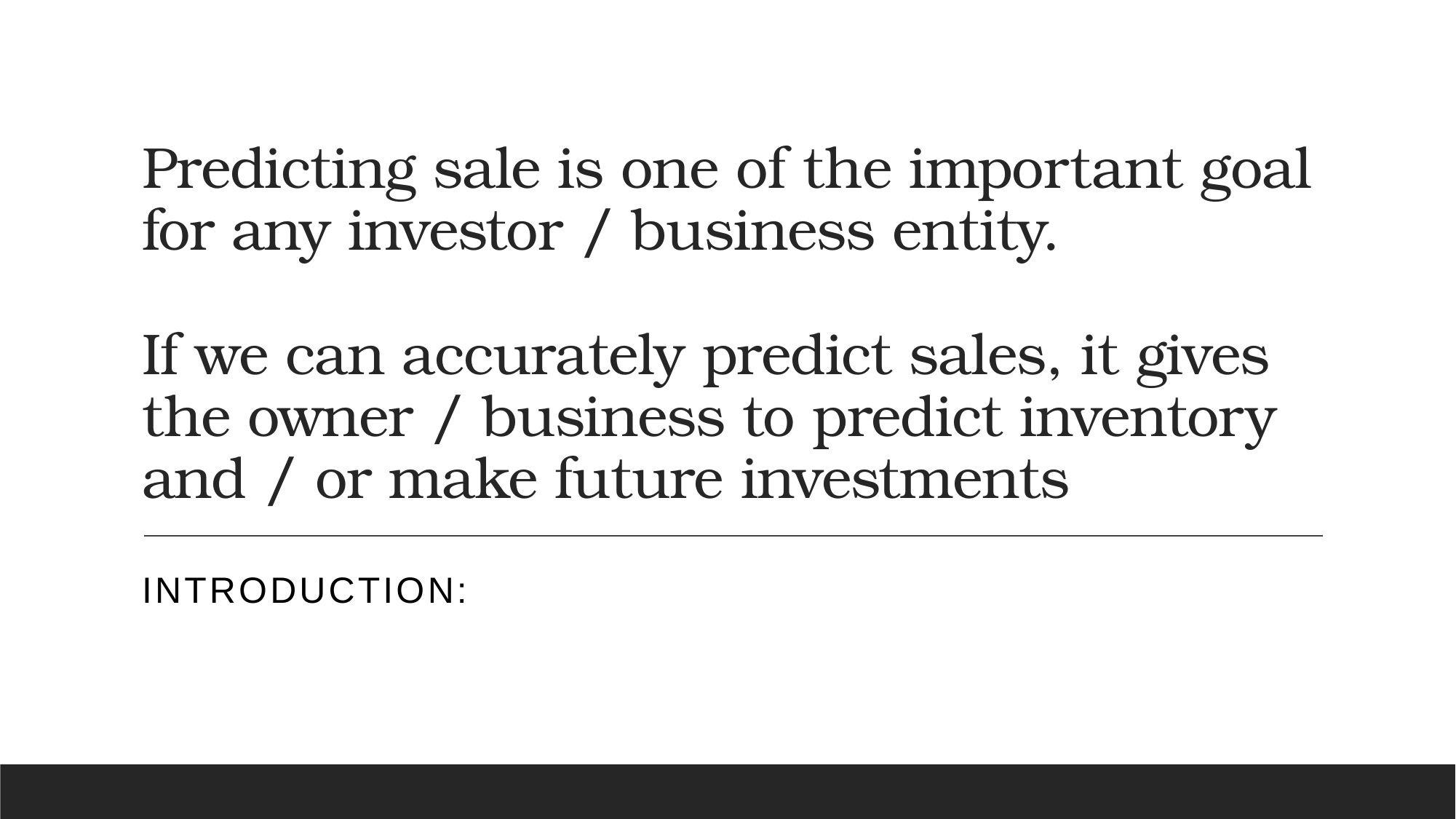

# Predicting sale is one of the important goal for any investor / business entity. If we can accurately predict sales, it gives the owner / business to predict inventory and / or make future investments
Introduction: